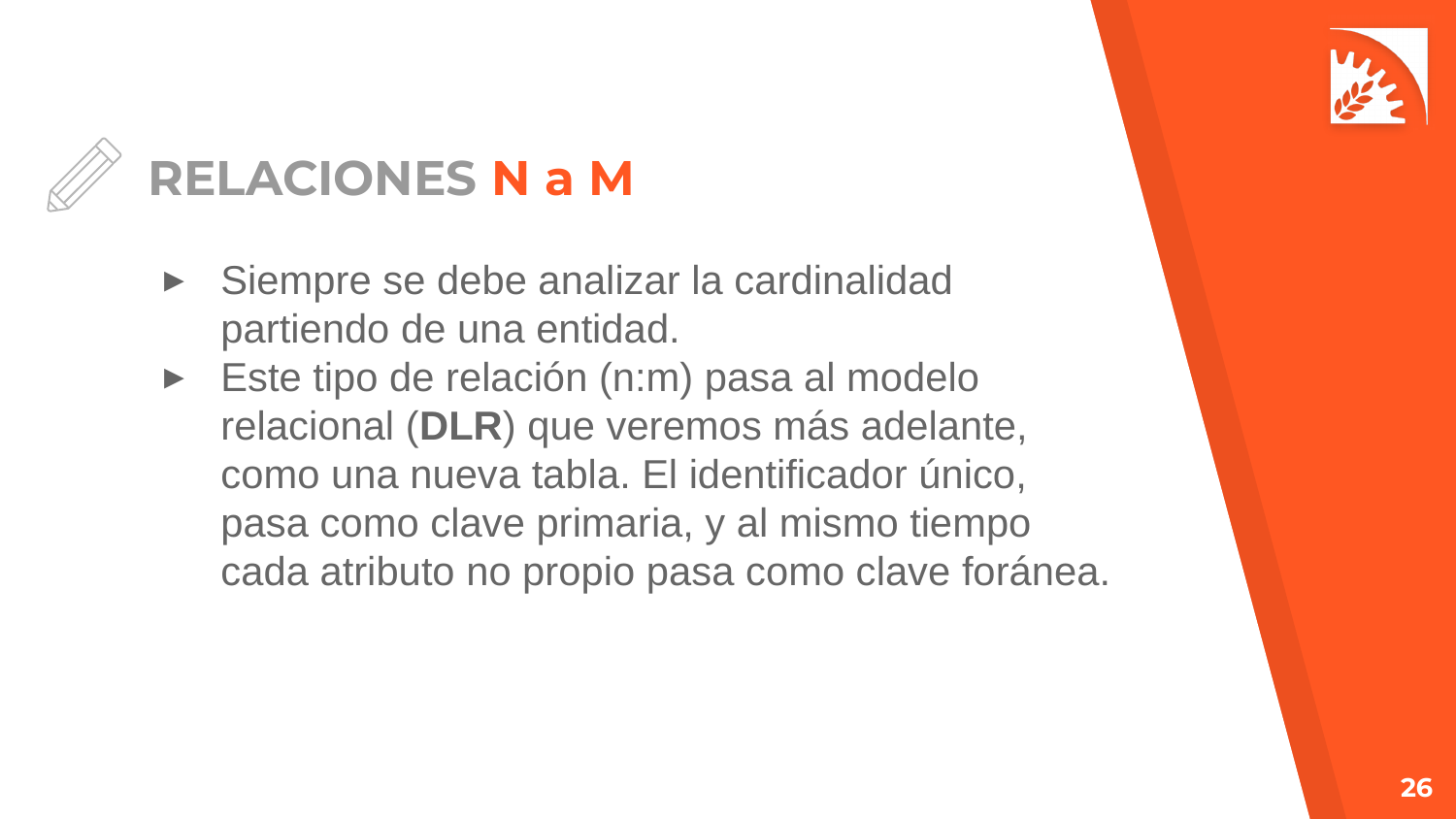

# RELACIONES N a M
Siempre se debe analizar la cardinalidad partiendo de una entidad.
Este tipo de relación (n:m) pasa al modelo relacional (DLR) que veremos más adelante, como una nueva tabla. El identificador único, pasa como clave primaria, y al mismo tiempo cada atributo no propio pasa como clave foránea.
26